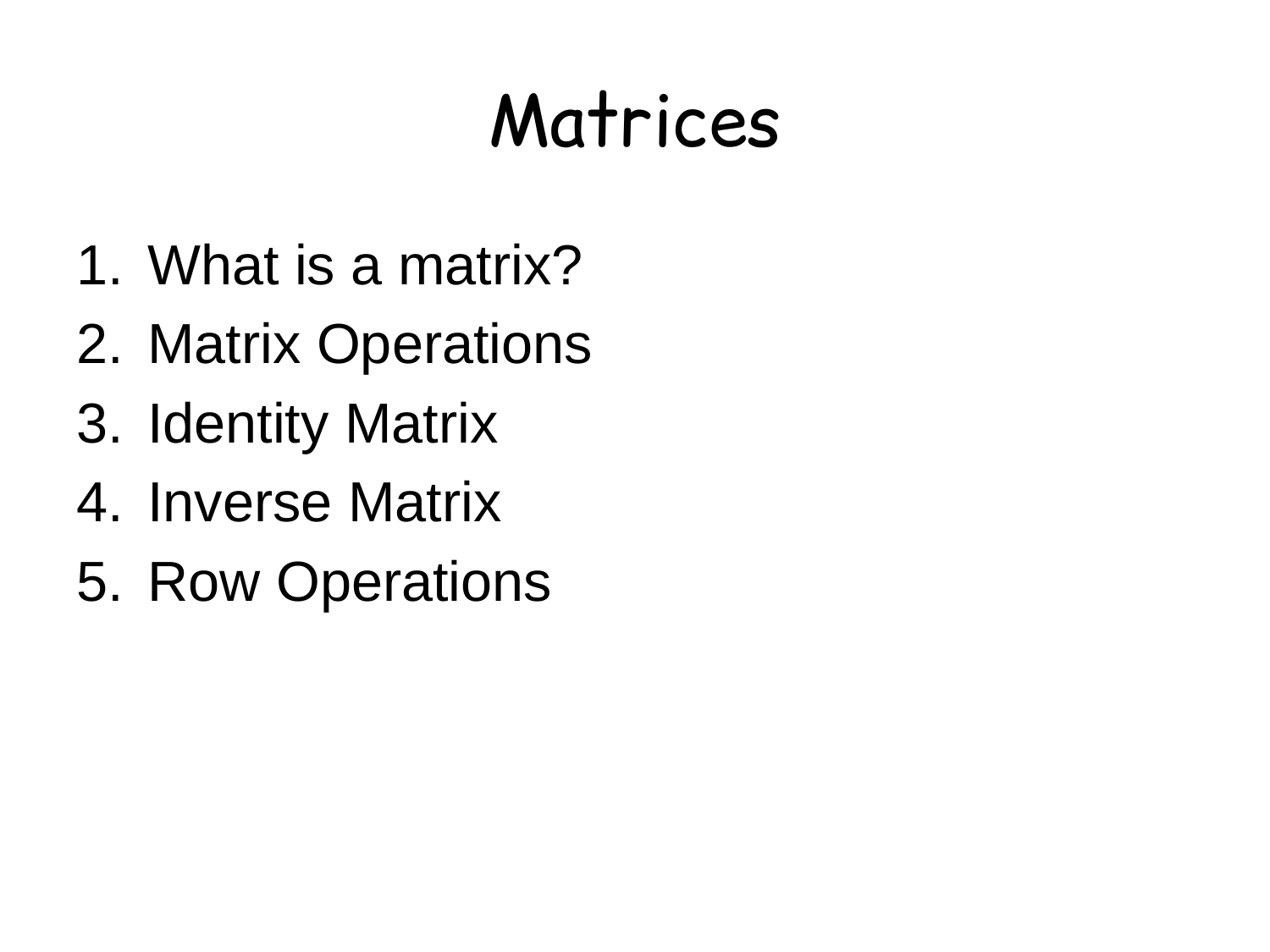

# Matrices
What is a matrix?
Matrix Operations
Identity Matrix
Inverse Matrix
Row Operations